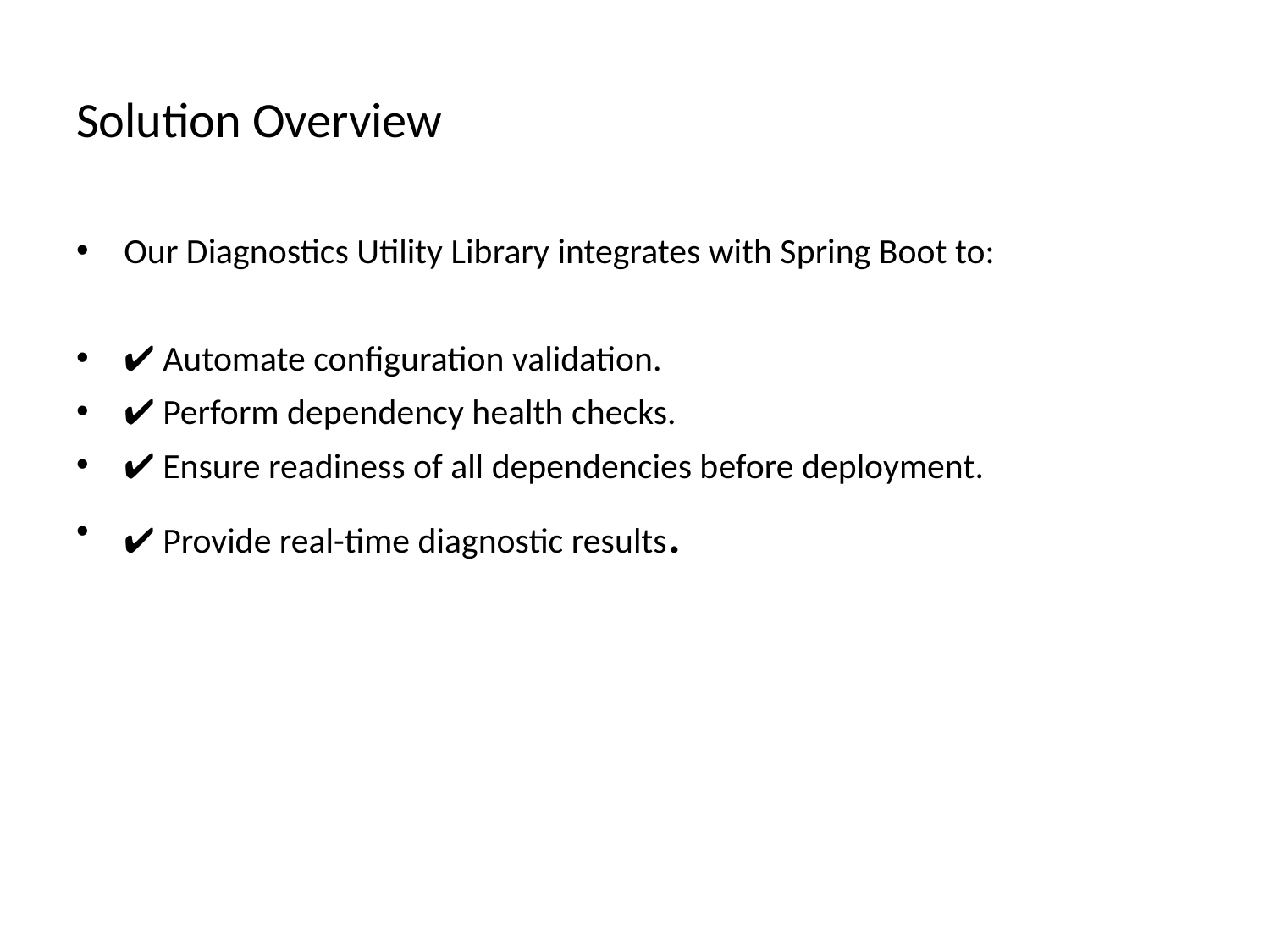

# Solution Overview
Our Diagnostics Utility Library integrates with Spring Boot to:

✔ Automate configuration validation.
✔ Perform dependency health checks.
✔ Ensure readiness of all dependencies before deployment.
✔ Provide real-time diagnostic results.